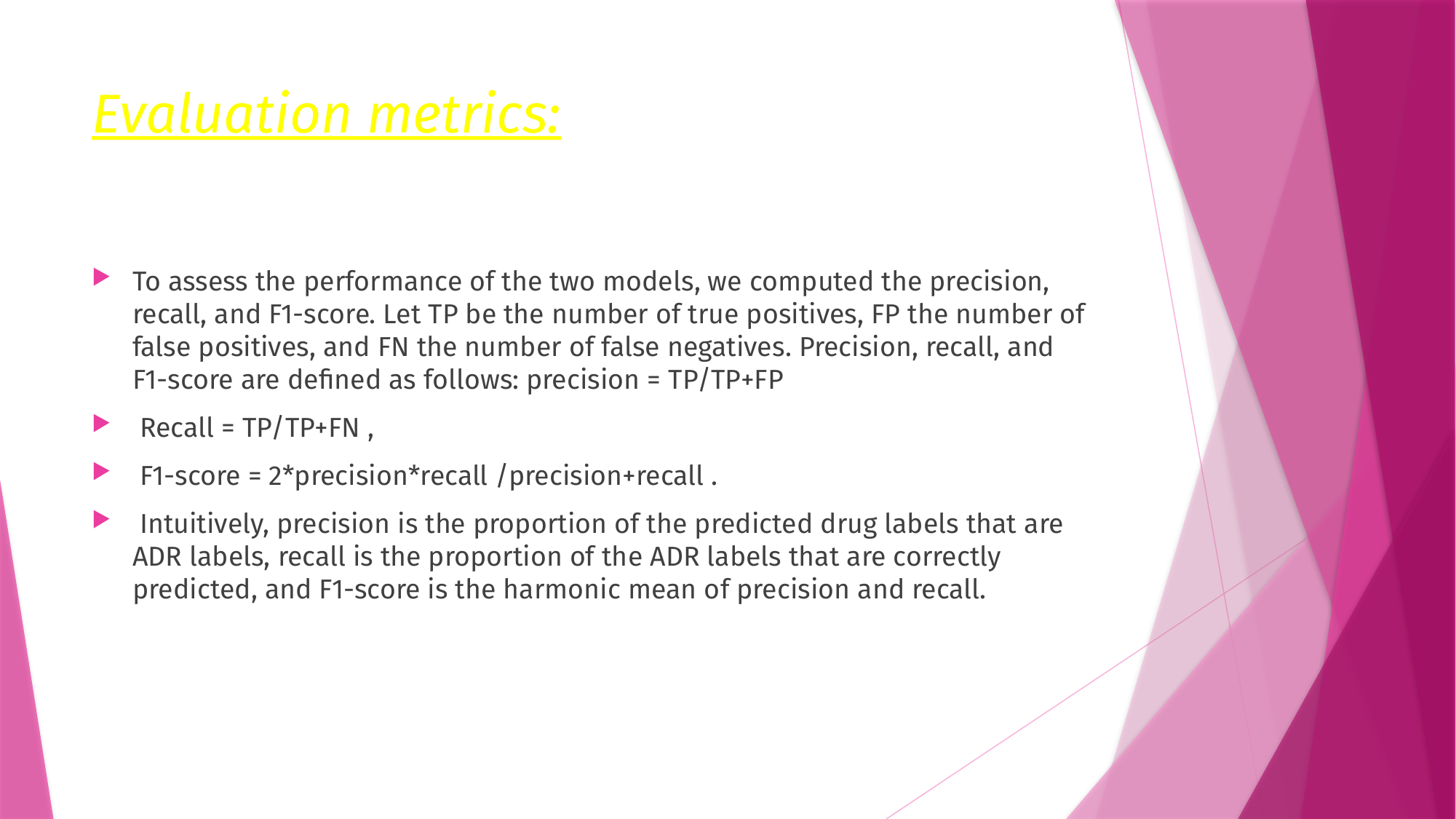

# Evaluation metrics:
To assess the performance of the two models, we computed the precision, recall, and F1-score. Let TP be the number of true positives, FP the number of false positives, and FN the number of false negatives. Precision, recall, and F1-score are defined as follows: precision = TP/TP+FP
 Recall = TP/TP+FN ,
 F1-score = 2*precision*recall /precision+recall .
 Intuitively, precision is the proportion of the predicted drug labels that are ADR labels, recall is the proportion of the ADR labels that are correctly predicted, and F1-score is the harmonic mean of precision and recall.